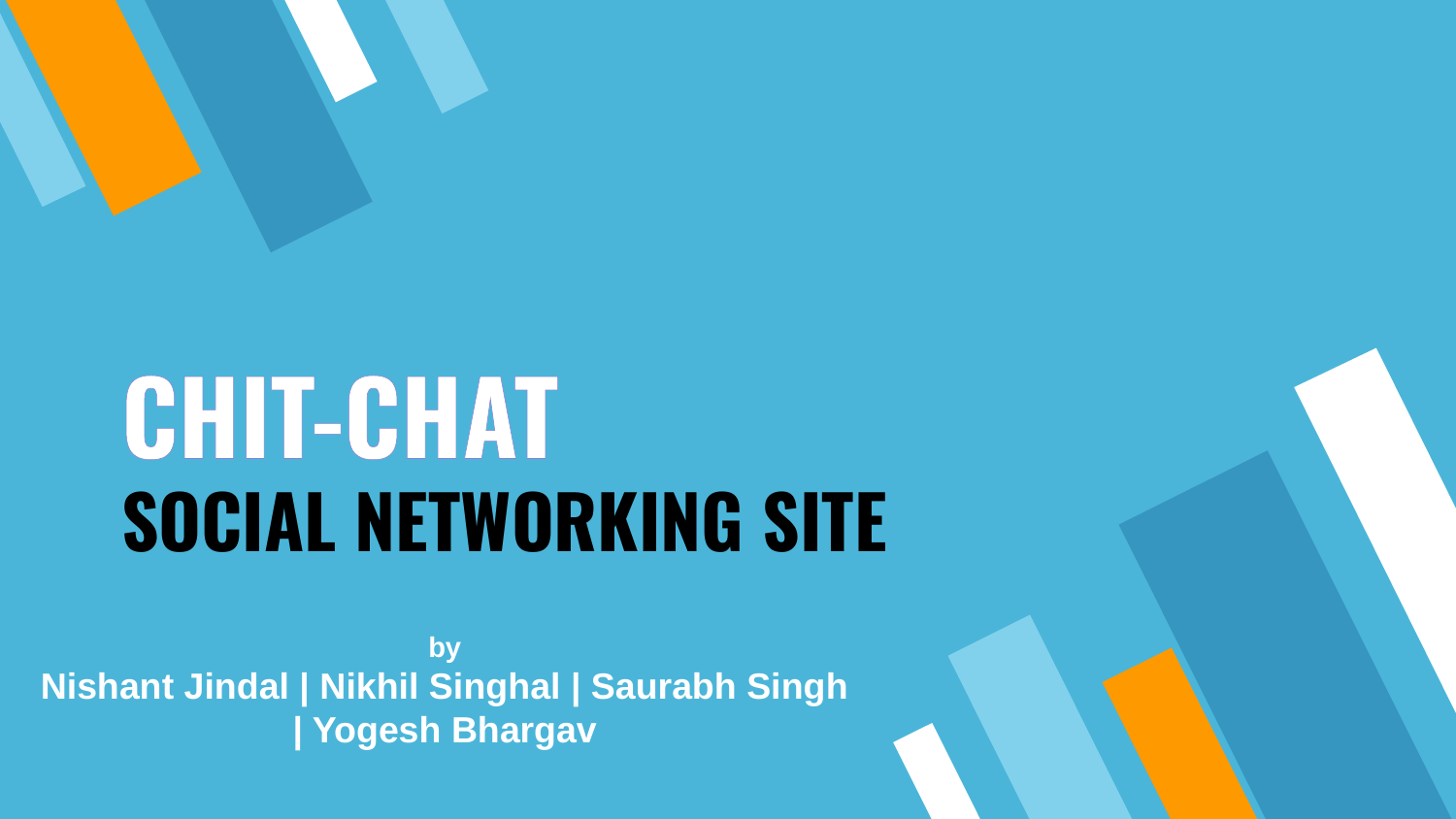

# CHIT-CHAT SOCIAL NETWORKING SITE
by
Nishant Jindal | Nikhil Singhal | Saurabh Singh | Yogesh Bhargav